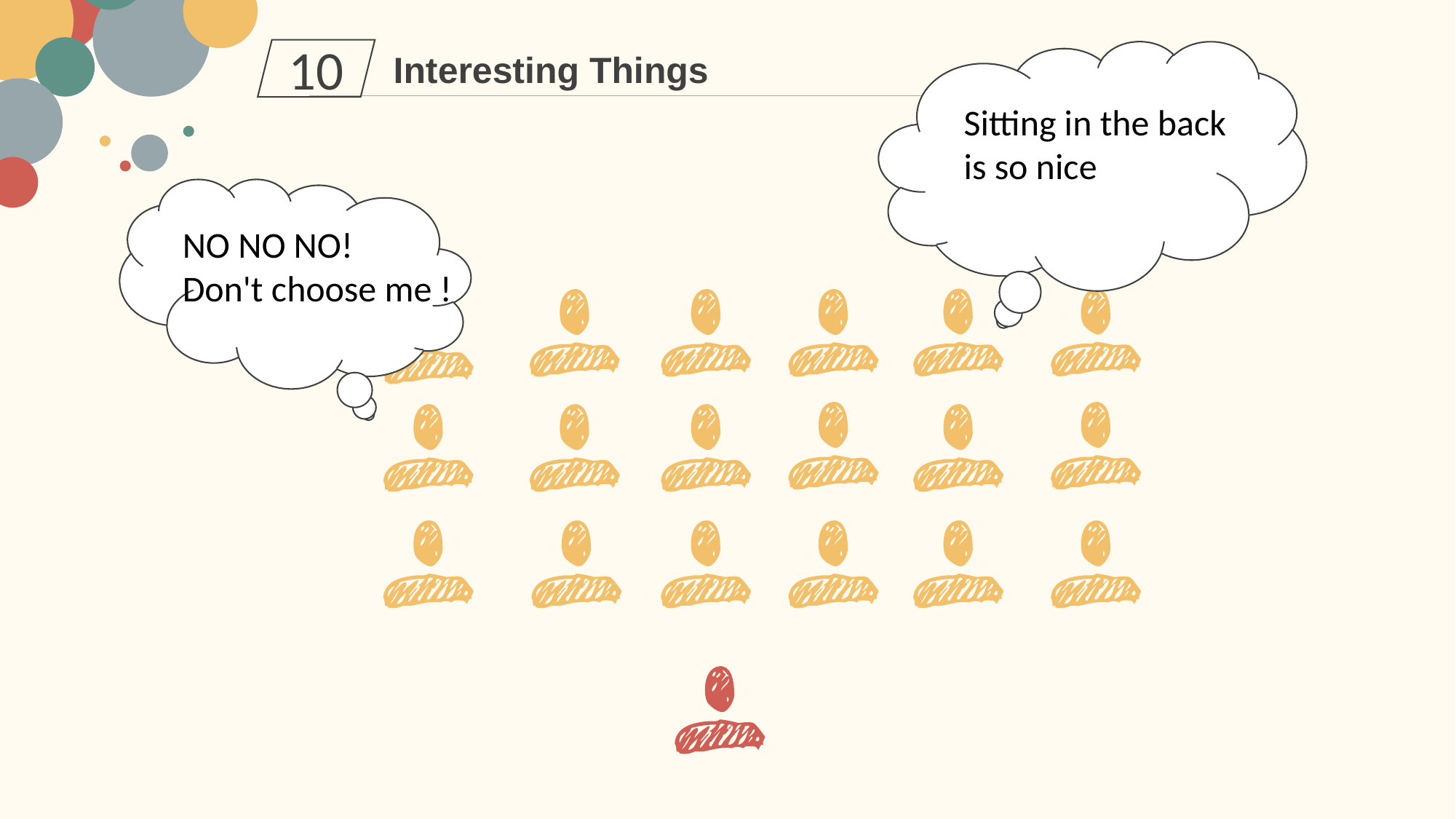

10

Sitting in the back
is so nice
Interesting Things

NO NO NO!
Don't choose me !